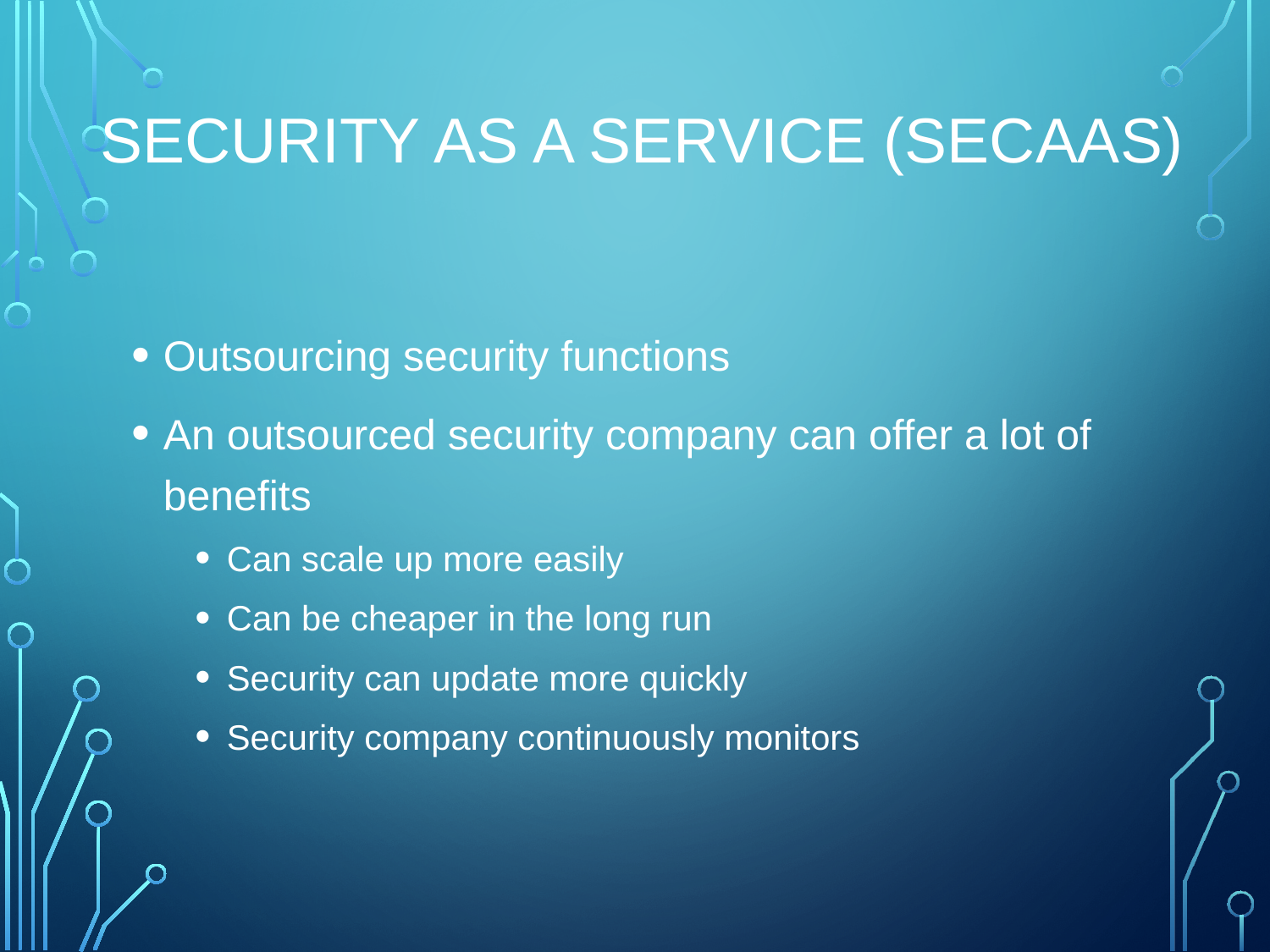

# Security as a Service (SECaaS)
Outsourcing security functions
An outsourced security company can offer a lot of benefits
Can scale up more easily
Can be cheaper in the long run
Security can update more quickly
Security company continuously monitors